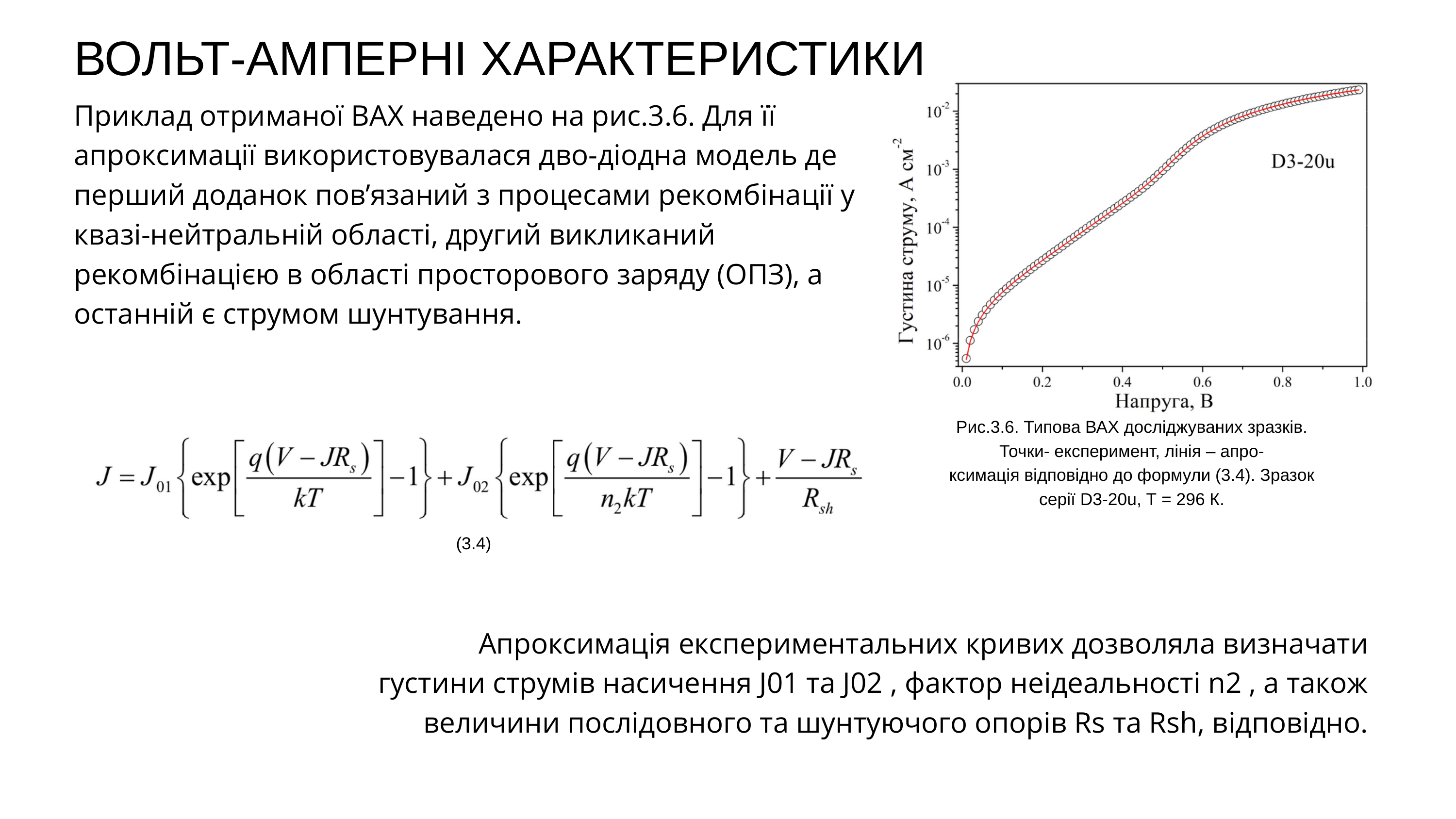

ВОЛЬТ-АМПЕРНІ ХАРАКТЕРИСТИКИ

Приклад отриманої ВАХ наведено на рис.3.6. Для її апроксимації використовувалася дво-діодна модель де перший доданок пов’язаний з процесами рекомбінації у квазі-нейтральній області, другий викликаний рекомбінацією в області просторового заряду (ОПЗ), а
останній є струмом шунтування.
Рис.3.6. Типова ВАХ досліджуваних зразків. Точки- експеримент, лінія – апро-
ксимація відповідно до формули (3.4). Зразок серії D3-20u, Т = 296 К.

(3.4)
Апроксимація експериментальних кривих дозволяла визначати густини струмів насичення J01 та J02 , фактор неідеальності n2 , а також величини послідовного та шунтуючого опорів Rs та Rsh, відповідно.